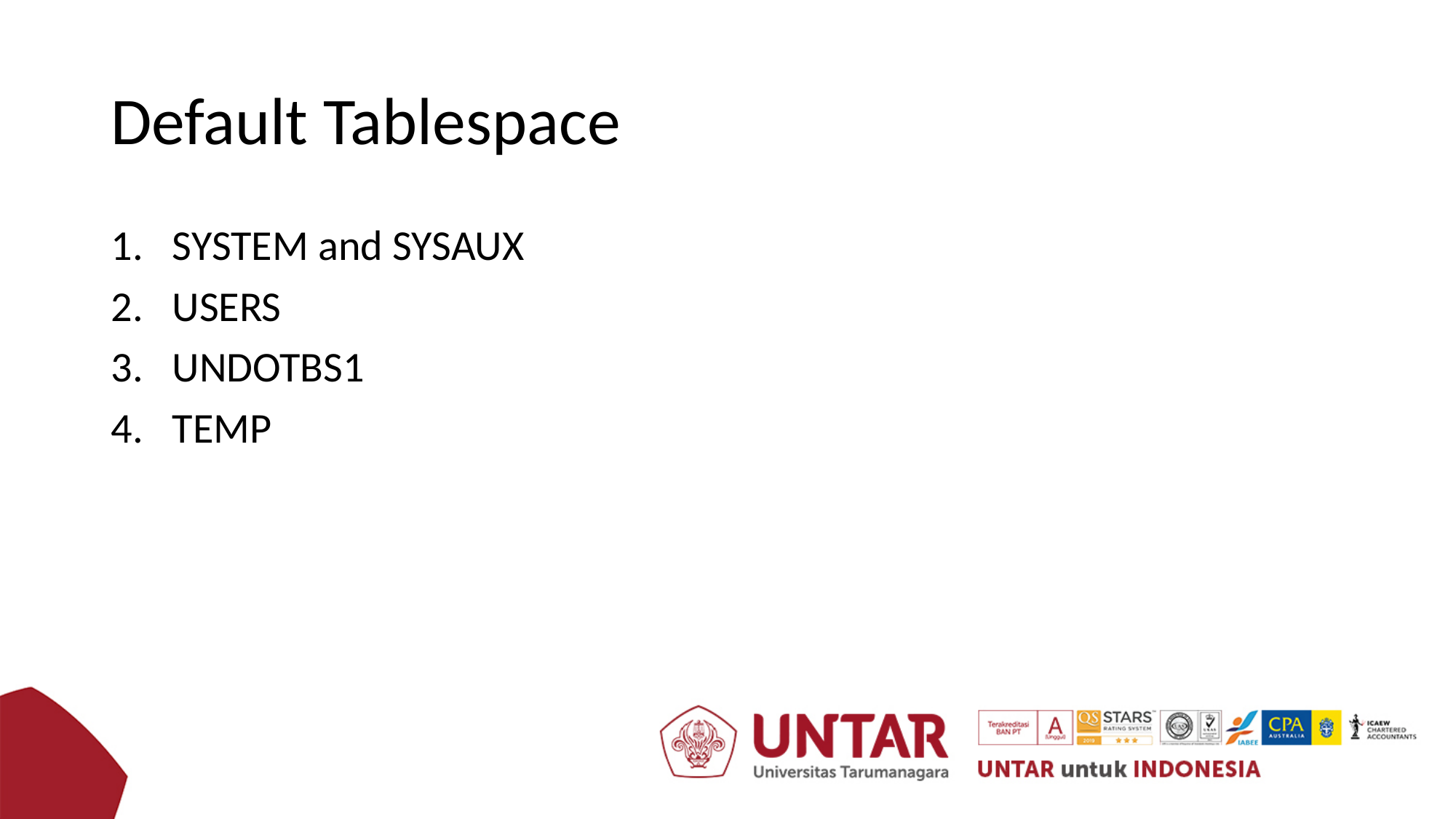

# Default Tablespace
SYSTEM and SYSAUX
USERS
UNDOTBS1
TEMP